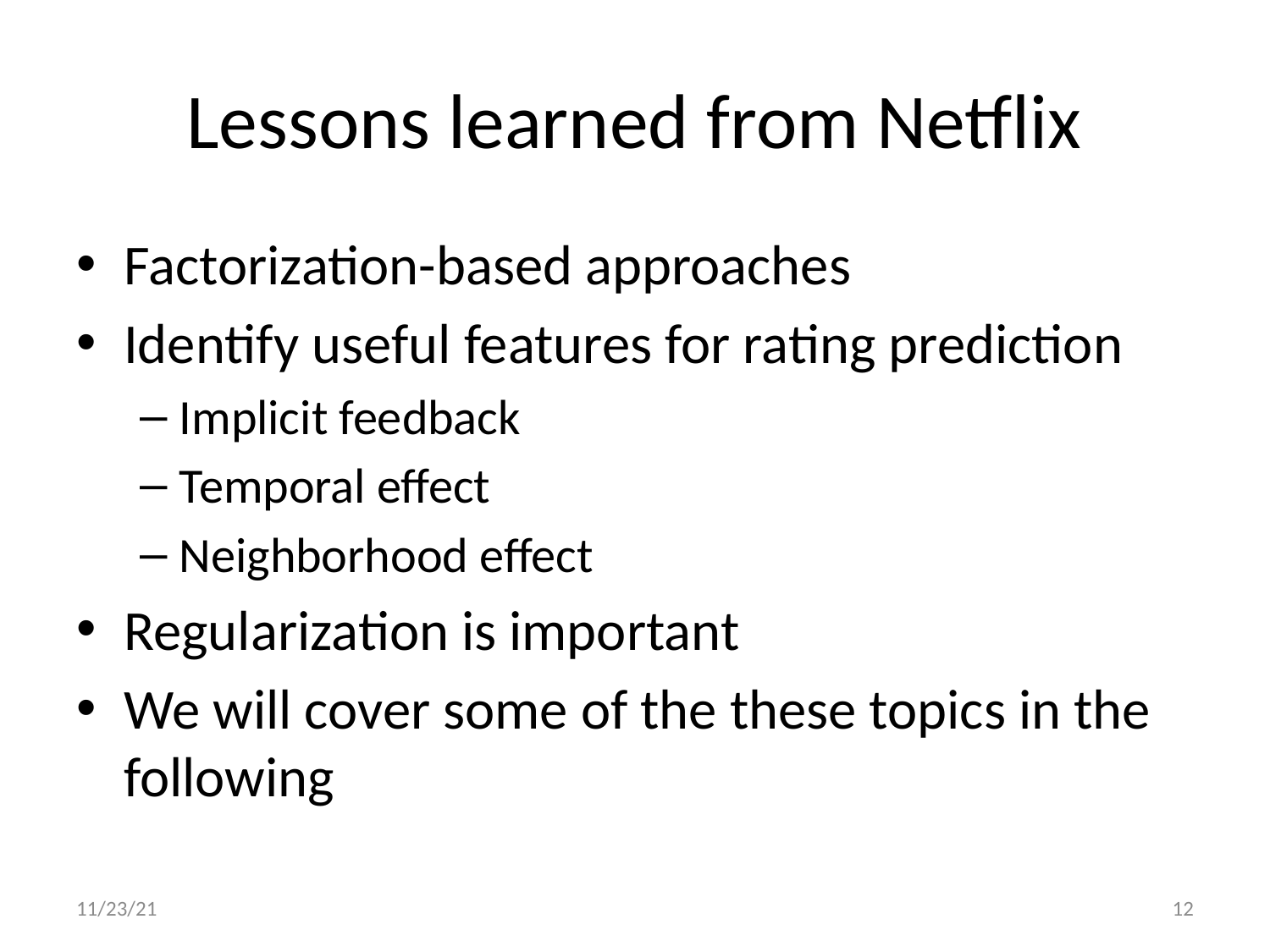

# Lessons learned from Netflix
Factorization-based approaches
Identify useful features for rating prediction
Implicit feedback
Temporal effect
Neighborhood effect
Regularization is important
We will cover some of the these topics in the following
11/23/21
12